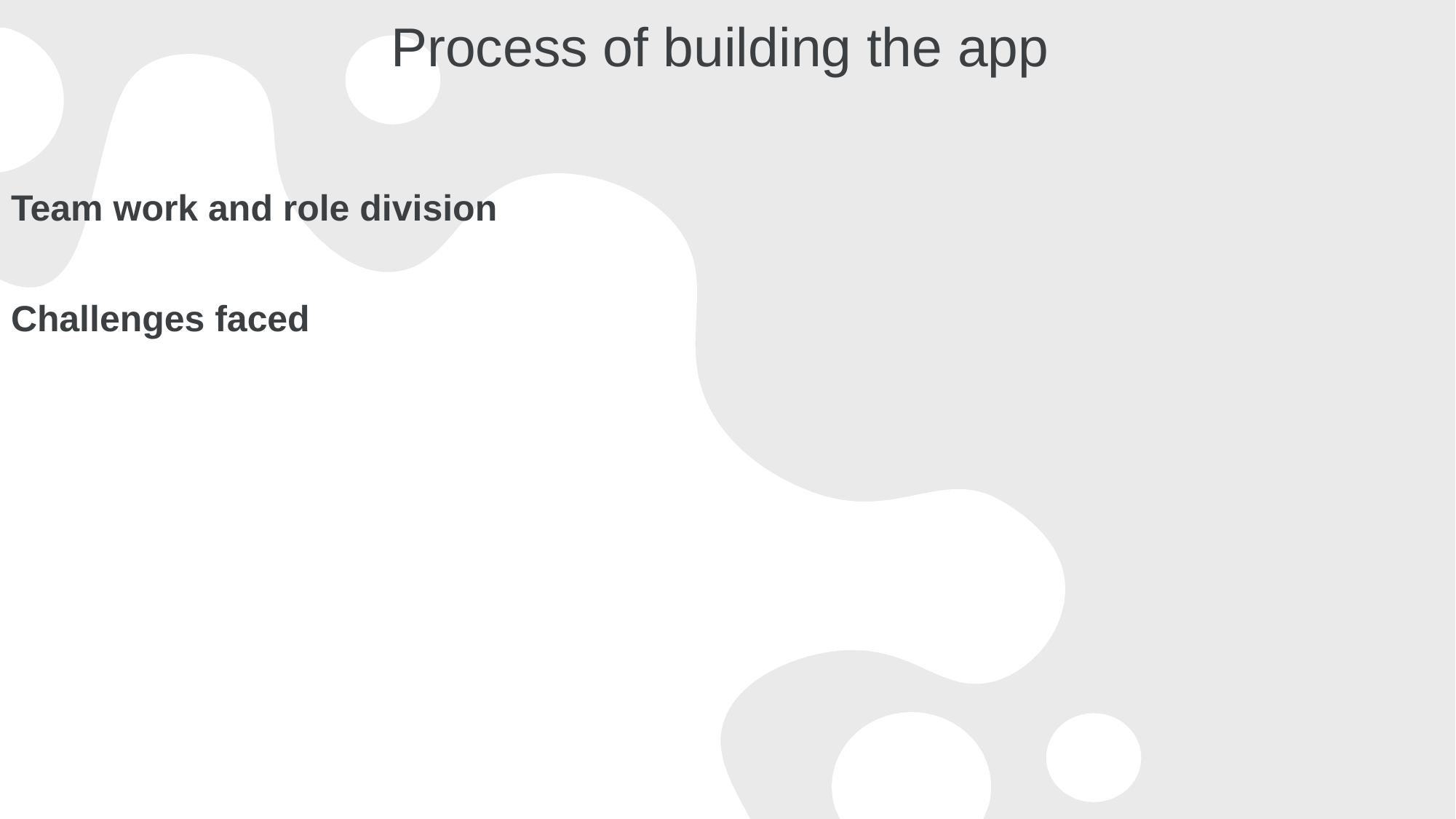

Process of building the app

Team work and role division
Challenges faced